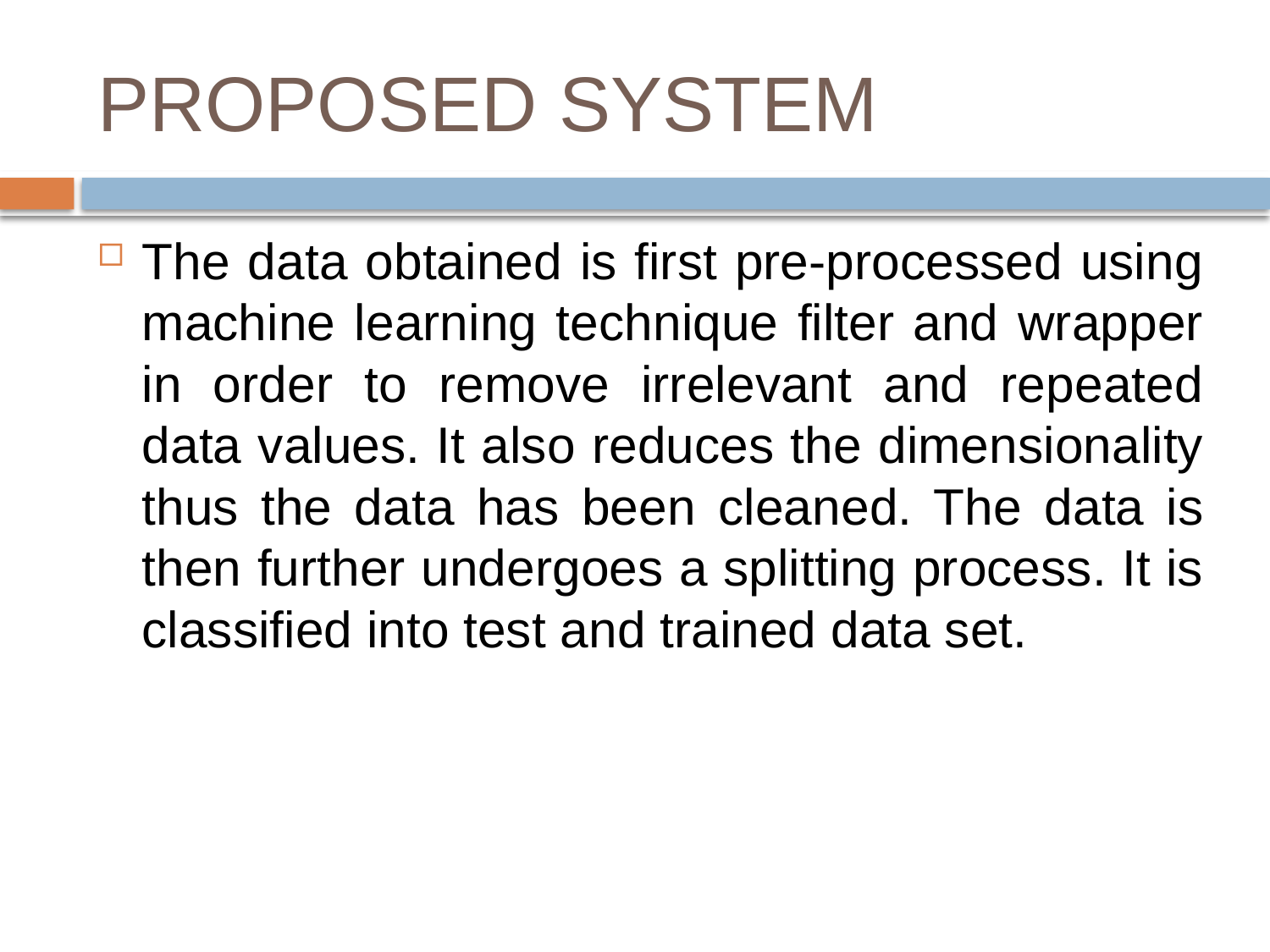

# PROPOSED SYSTEM
The data obtained is first pre-processed using machine learning technique filter and wrapper in order to remove irrelevant and repeated data values. It also reduces the dimensionality thus the data has been cleaned. The data is then further undergoes a splitting process. It is classified into test and trained data set.